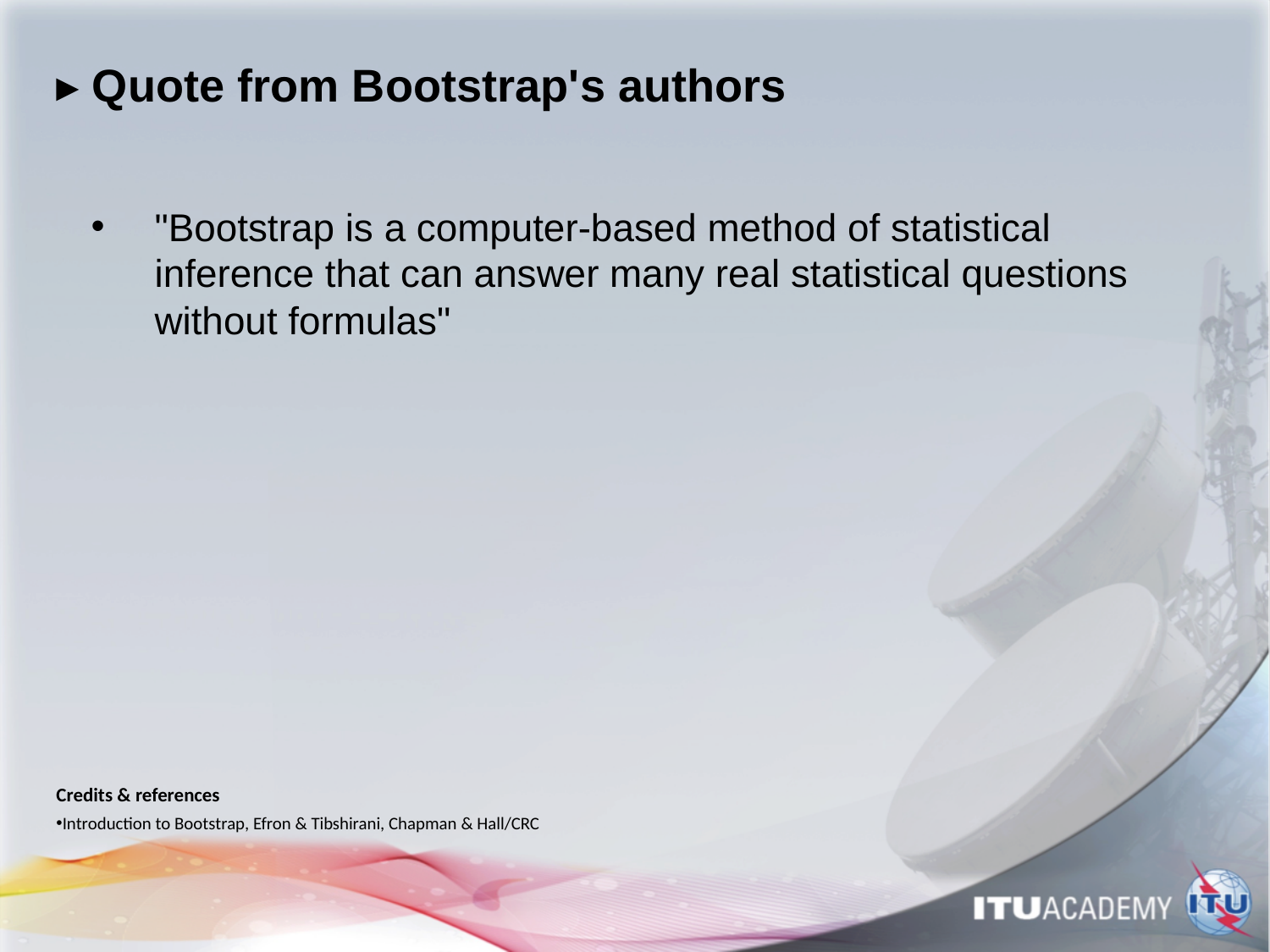

# ▸ Quote from Bootstrap's authors
"Bootstrap is a computer-based method of statistical inference that can answer many real statistical questions without formulas"
Credits & references
Introduction to Bootstrap, Efron & Tibshirani, Chapman & Hall/CRC